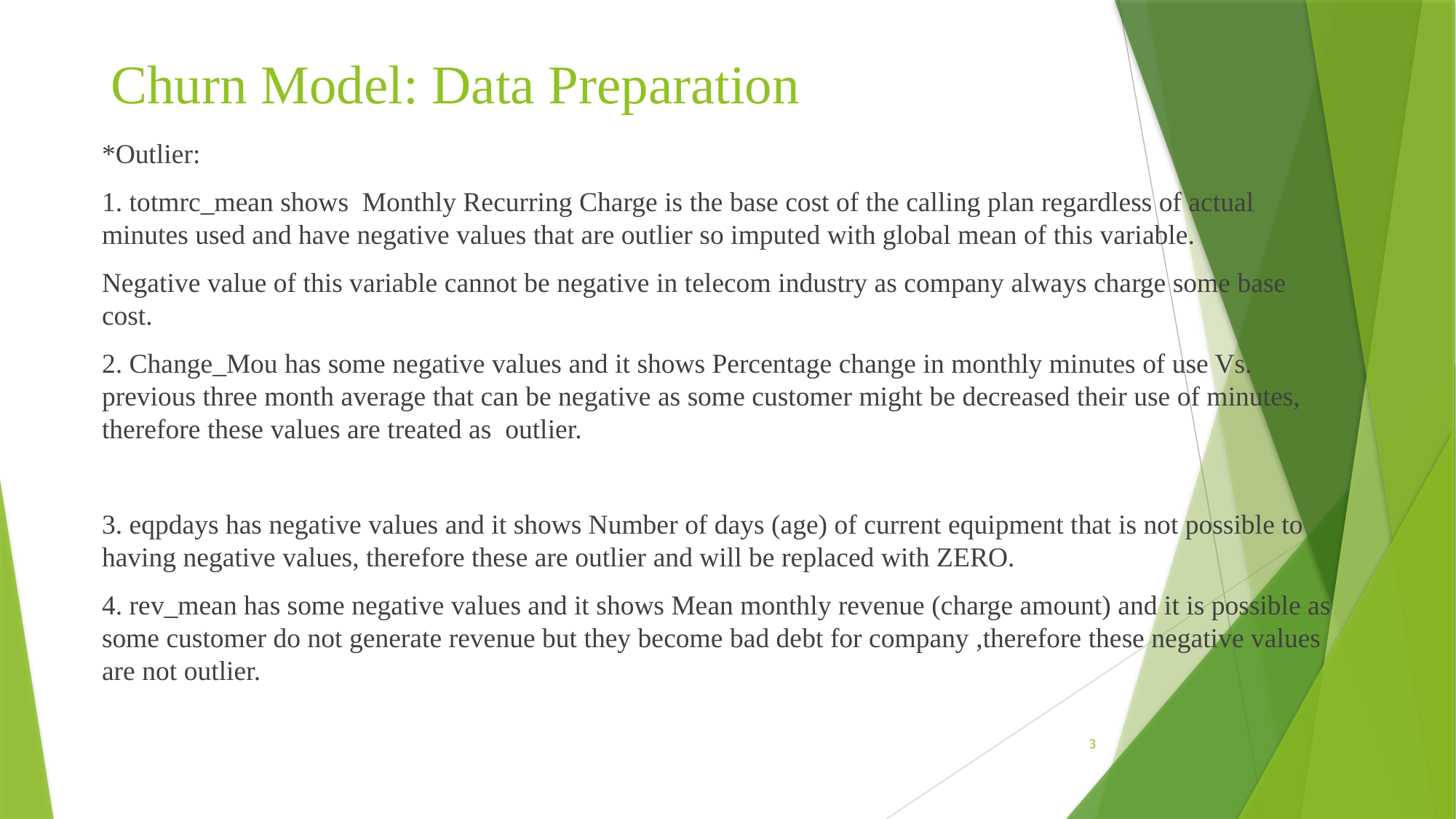

# Churn Model: Data Preparation
*Outlier:
1. totmrc_mean shows  Monthly Recurring Charge is the base cost of the calling plan regardless of actual minutes used and have negative values that are outlier so imputed with global mean of this variable.
Negative value of this variable cannot be negative in telecom industry as company always charge some base cost.
2. Change_Mou has some negative values and it shows Percentage change in monthly minutes of use Vs. previous three month average that can be negative as some customer might be decreased their use of minutes, therefore these values are treated as  outlier.

3. eqpdays has negative values and it shows Number of days (age) of current equipment that is not possible to having negative values, therefore these are outlier and will be replaced with ZERO.
4. rev_mean has some negative values and it shows Mean monthly revenue (charge amount) and it is possible as some customer do not generate revenue but they become bad debt for company ,therefore these negative values are not outlier.
3